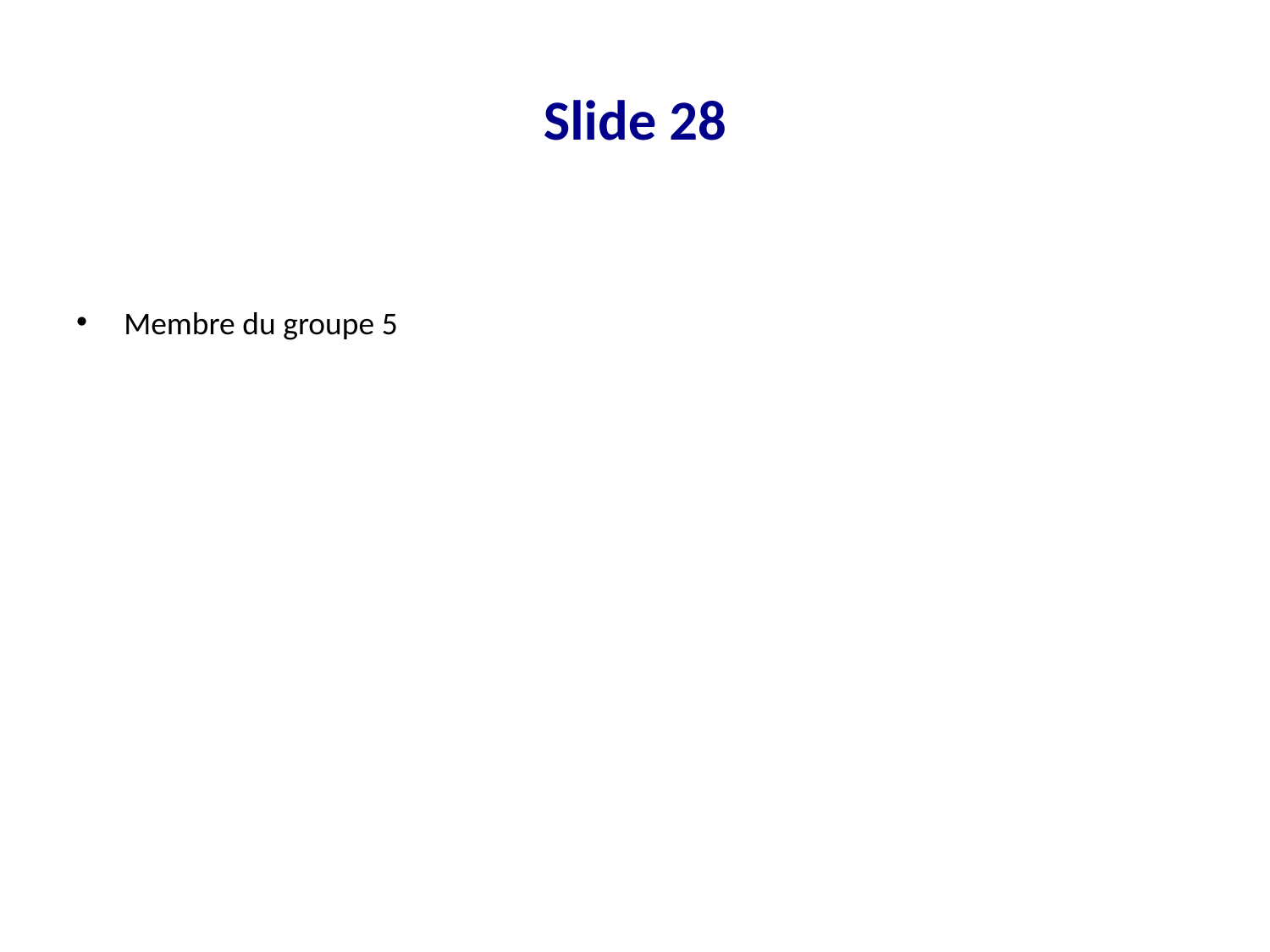

# Slide 28

Membre du groupe 5